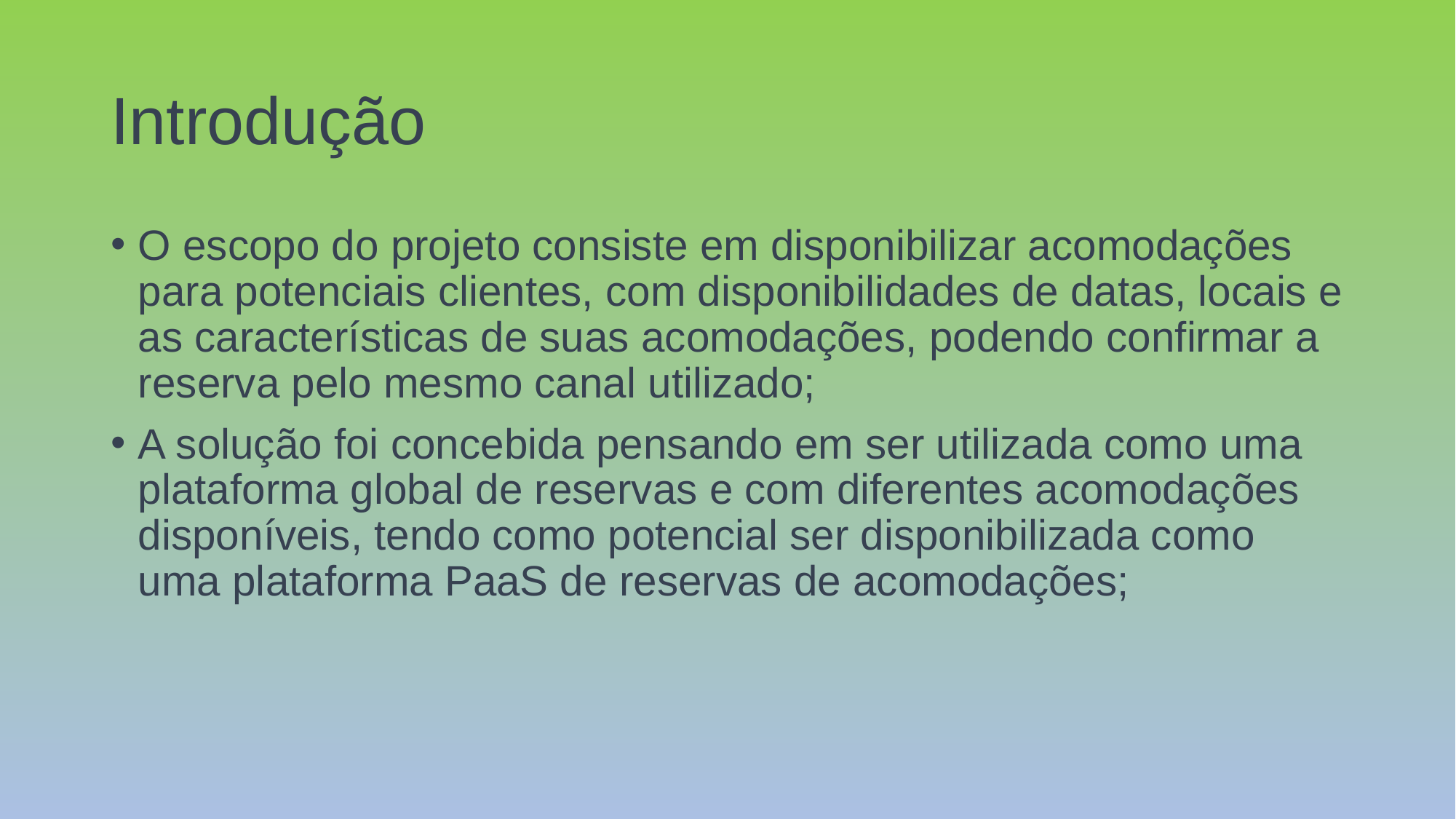

# Introdução
O escopo do projeto consiste em disponibilizar acomodações para potenciais clientes, com disponibilidades de datas, locais e as características de suas acomodações, podendo confirmar a reserva pelo mesmo canal utilizado;
A solução foi concebida pensando em ser utilizada como uma plataforma global de reservas e com diferentes acomodações disponíveis, tendo como potencial ser disponibilizada como uma plataforma PaaS de reservas de acomodações;